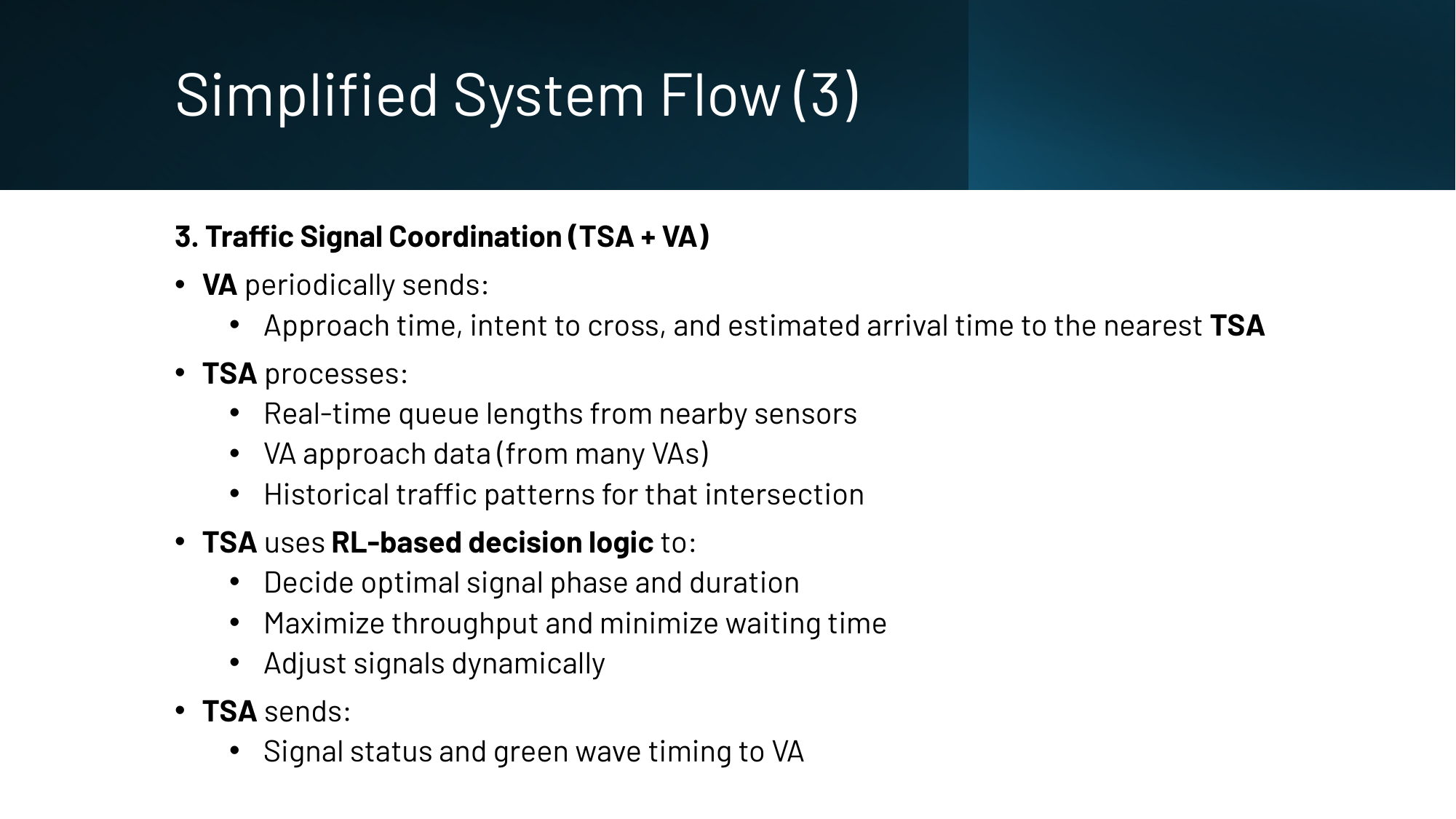

# Simplified System Flow (3)
3. Traffic Signal Coordination (TSA + VA)
VA periodically sends:
Approach time, intent to cross, and estimated arrival time to the nearest TSA
TSA processes:
Real-time queue lengths from nearby sensors
VA approach data (from many VAs)
Historical traffic patterns for that intersection
TSA uses RL-based decision logic to:
Decide optimal signal phase and duration
Maximize throughput and minimize waiting time
Adjust signals dynamically
TSA sends:
Signal status and green wave timing to VA